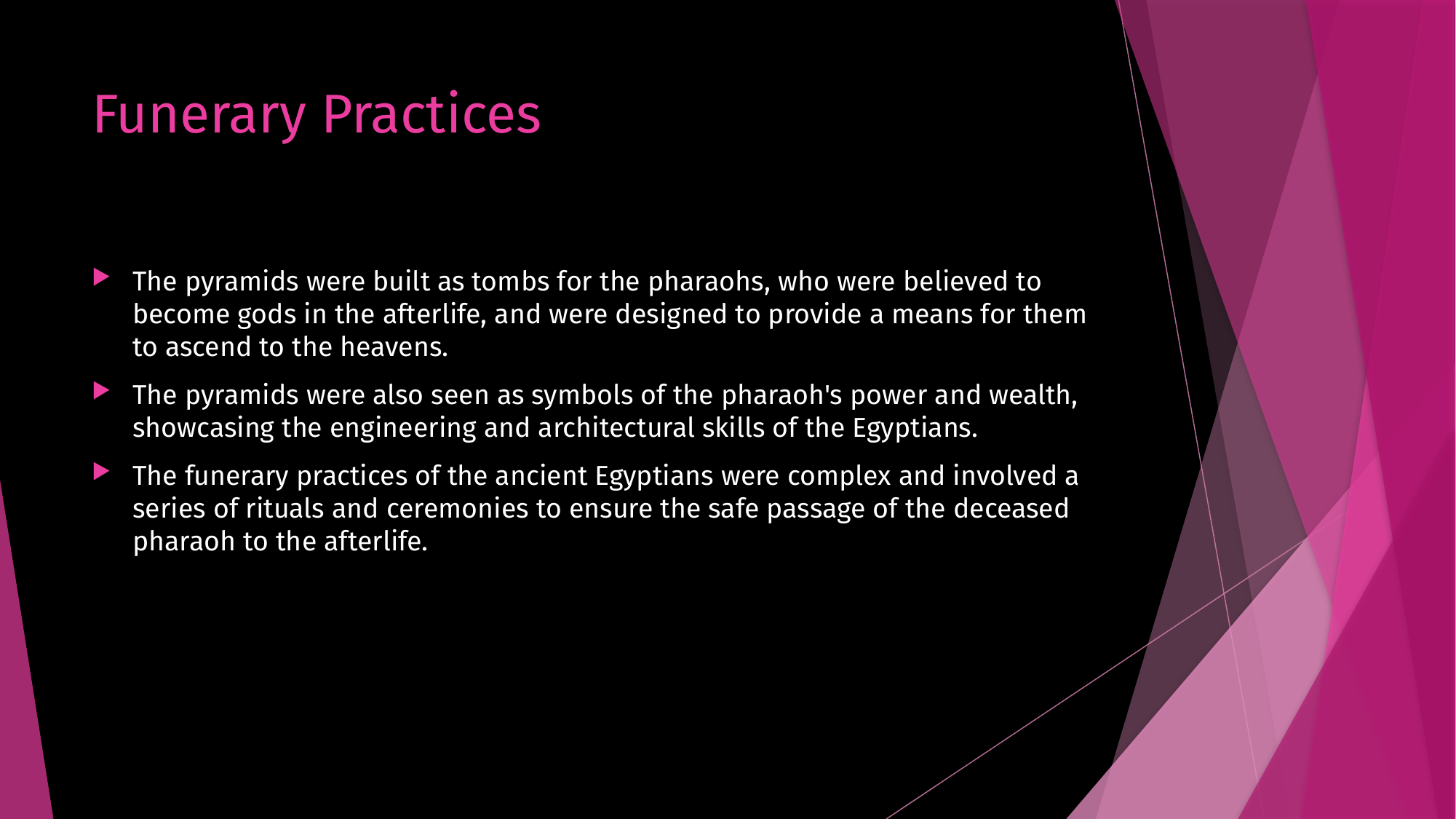

# Funerary Practices
The pyramids were built as tombs for the pharaohs, who were believed to become gods in the afterlife, and were designed to provide a means for them to ascend to the heavens.
The pyramids were also seen as symbols of the pharaoh's power and wealth, showcasing the engineering and architectural skills of the Egyptians.
The funerary practices of the ancient Egyptians were complex and involved a series of rituals and ceremonies to ensure the safe passage of the deceased pharaoh to the afterlife.